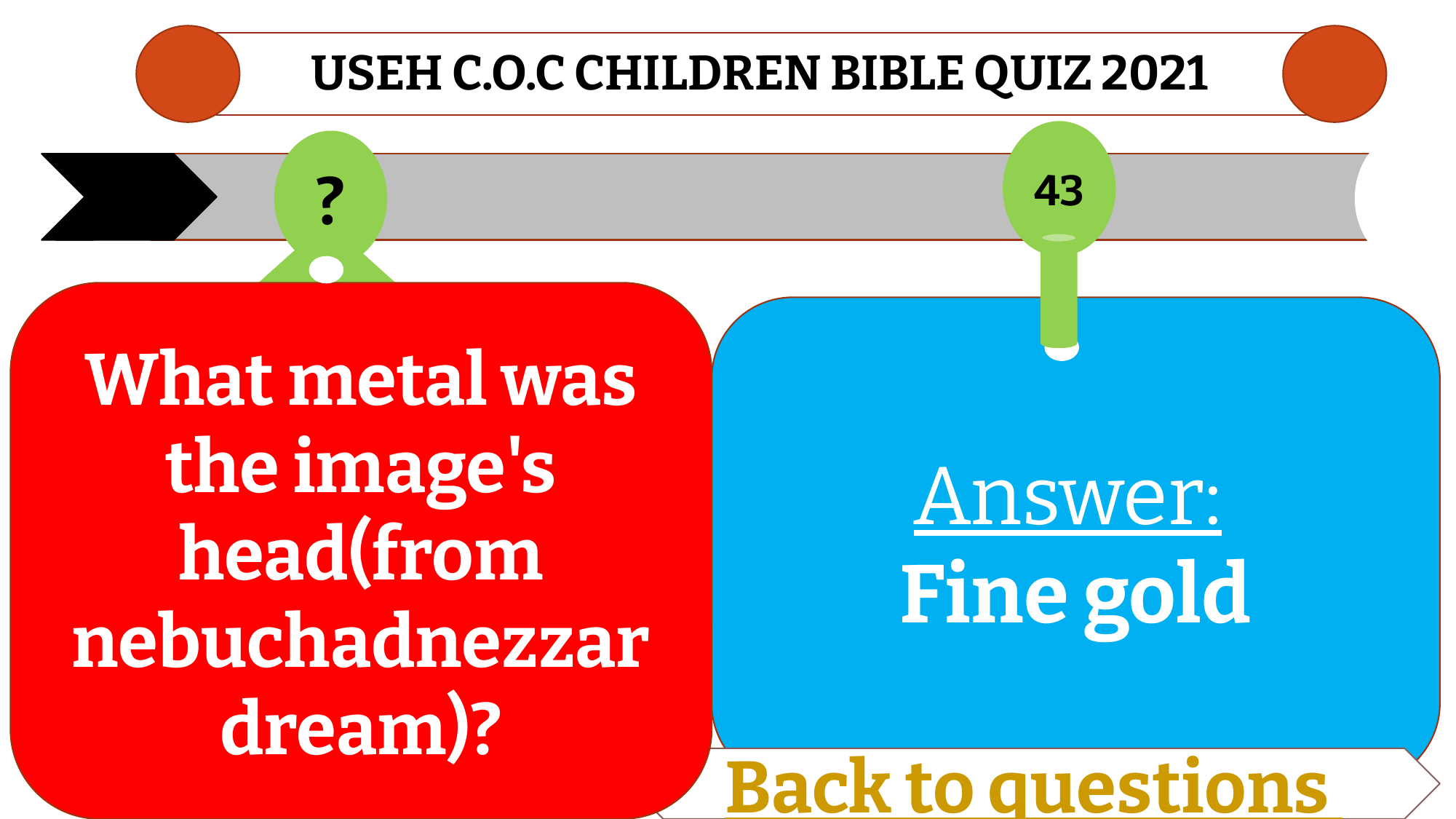

# USEH C.O.C CHILDREN Bible QUIZ 2021
43
?

What metal was the image's head(from nebuchadnezzar dream)?
Answer:
Fine gold

Back to questions